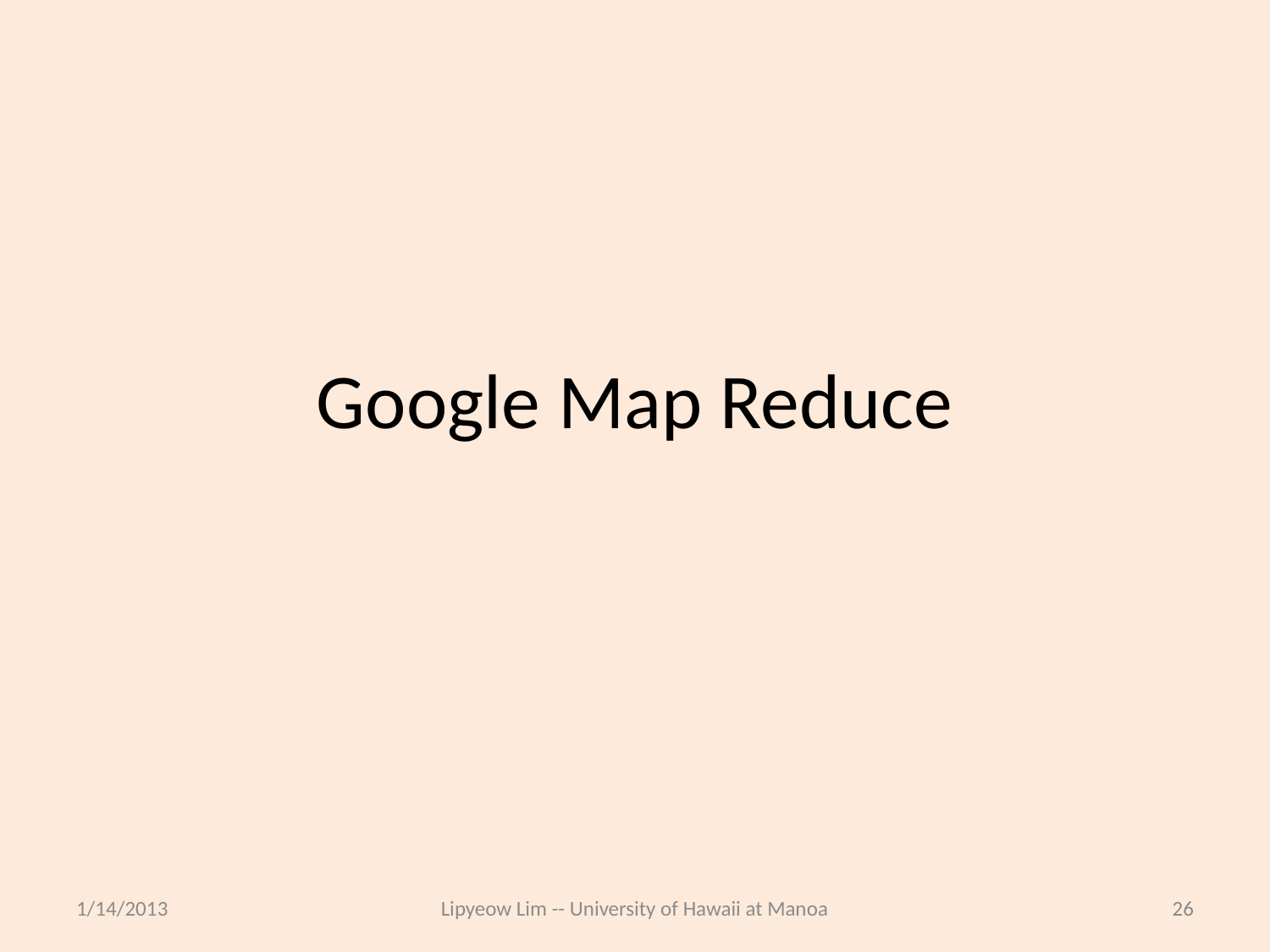

# Google Map Reduce

1/14/2013
Lipyeow Lim -- University of Hawaii at Manoa
26